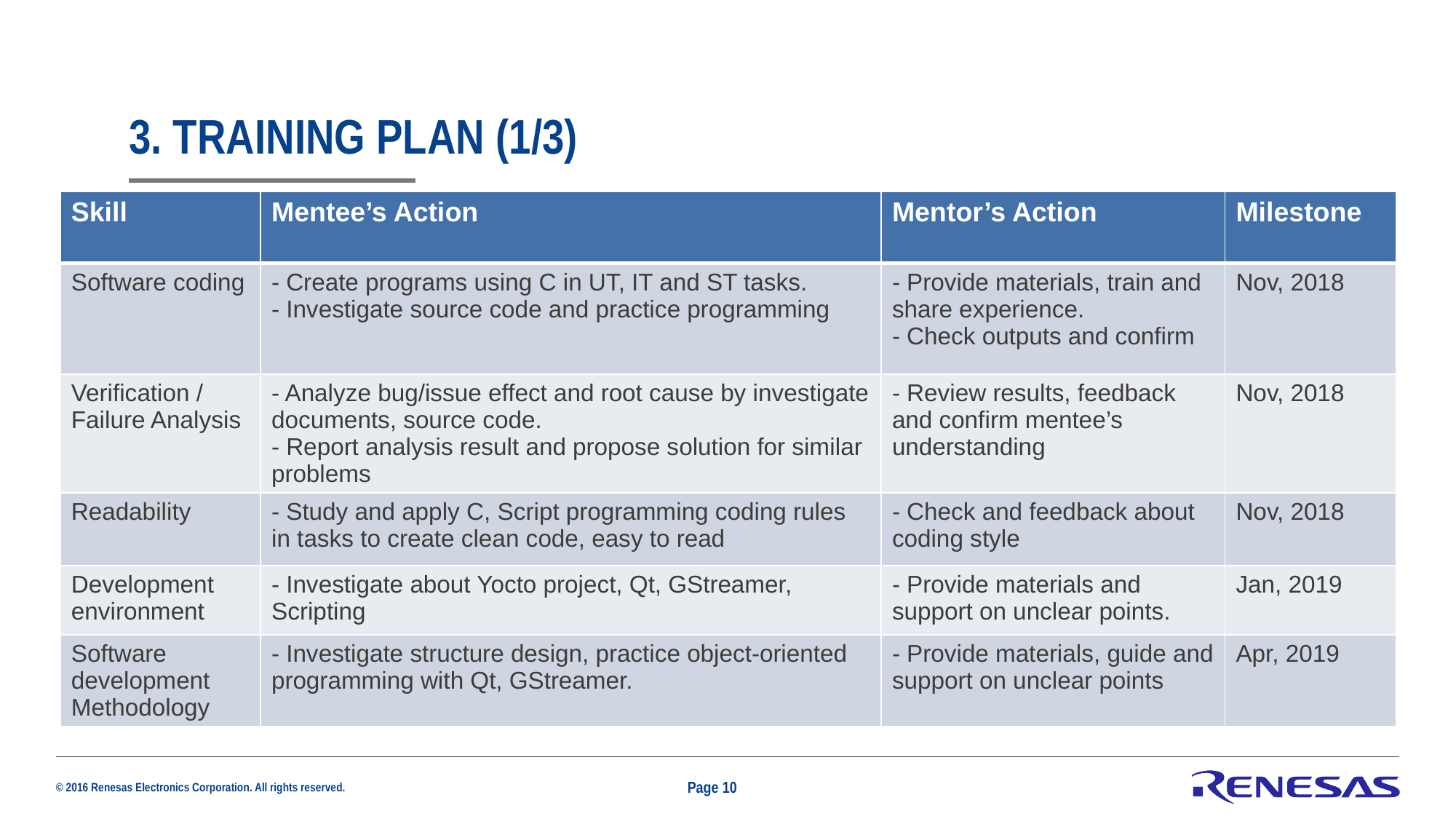

# 3. TRAINING PLAN (1/3)
| Skill | Mentee’s Action | Mentor’s Action | Milestone |
| --- | --- | --- | --- |
| Software coding | - Create programs using C in UT, IT and ST tasks. - Investigate source code and practice programming | - Provide materials, train and share experience. - Check outputs and confirm | Nov, 2018 |
| Verification / Failure Analysis | - Analyze bug/issue effect and root cause by investigate documents, source code. - Report analysis result and propose solution for similar problems | - Review results, feedback and confirm mentee’s understanding | Nov, 2018 |
| Readability | - Study and apply C, Script programming coding rules in tasks to create clean code, easy to read | - Check and feedback about coding style | Nov, 2018 |
| Development environment | - Investigate about Yocto project, Qt, GStreamer, Scripting | - Provide materials and support on unclear points. | Jan, 2019 |
| Software development Methodology | - Investigate structure design, practice object-oriented programming with Qt, GStreamer. | - Provide materials, guide and support on unclear points | Apr, 2019 |
Page 10